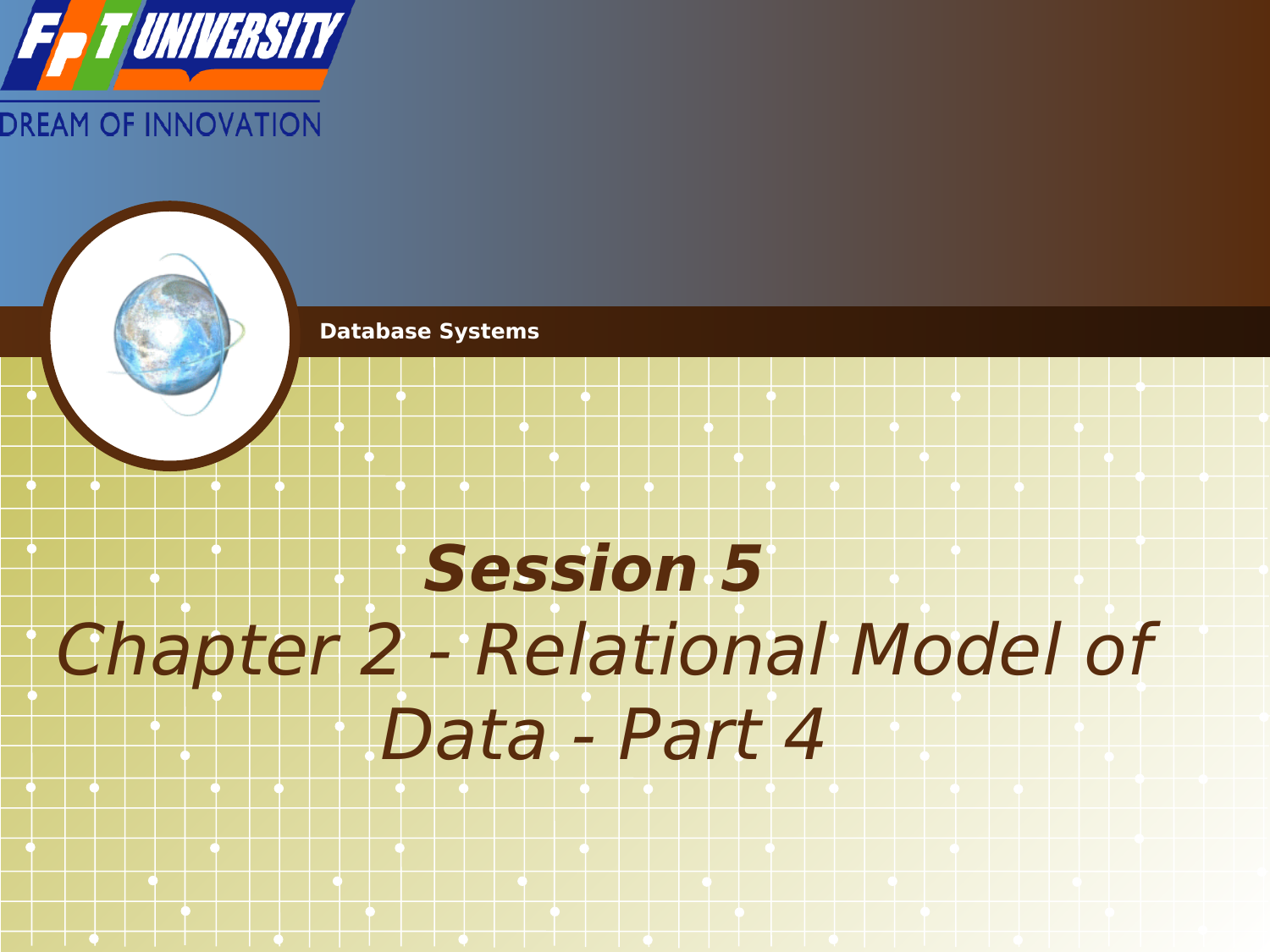

Database Systems
# Session 5 Chapter 2 - Relational Model of Data - Part 4